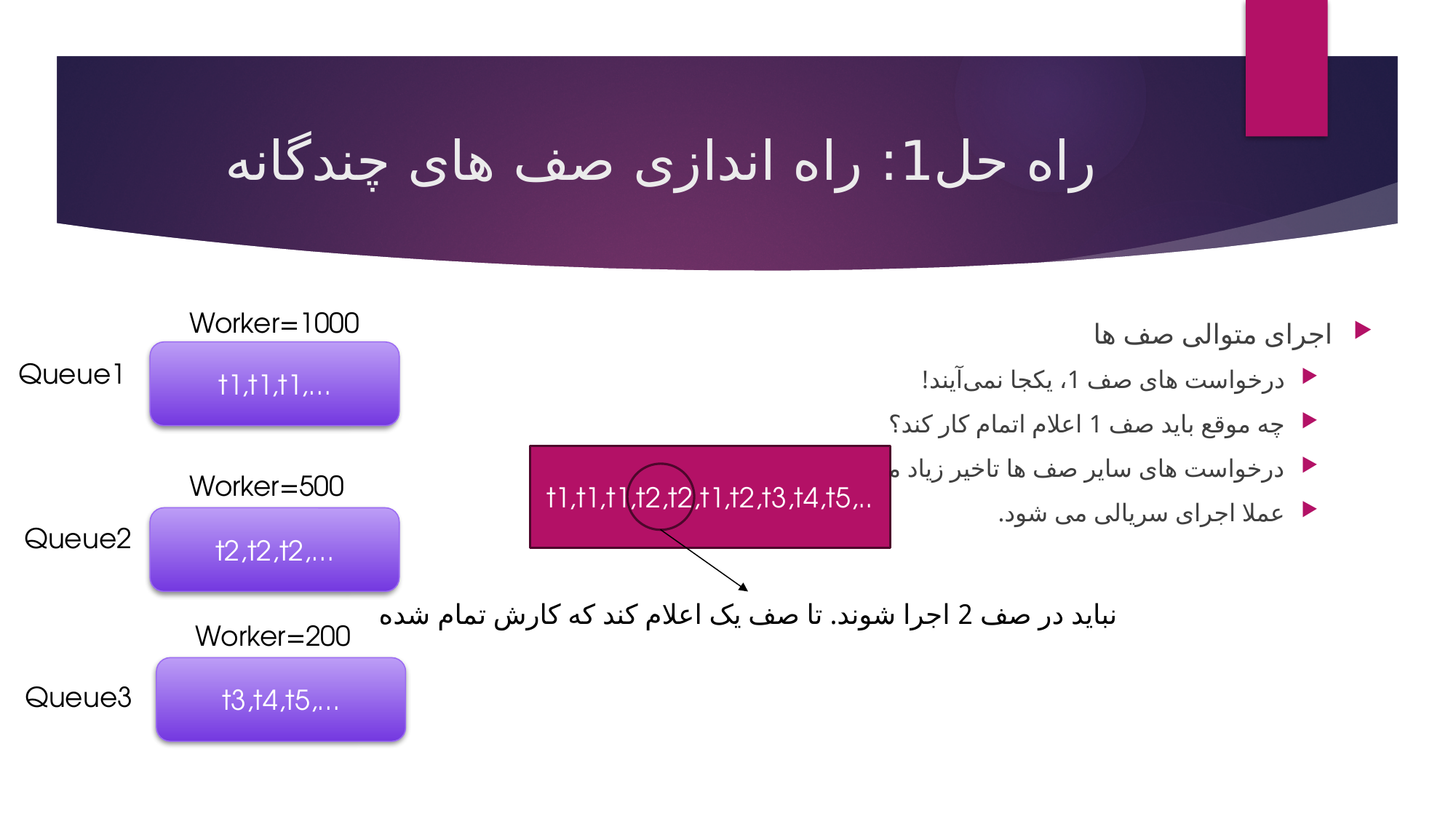

# راه حل1: راه اندازی صف های چندگانه
Worker=1000
اجرای متوالی صف ها
درخواست های صف 1، یکجا نمی‌آیند!
چه موقع باید صف 1 اعلام اتمام کار کند؟
درخواست های سایر صف ها تاخیر زیاد میخورند.
عملا اجرای سریالی می شود.

t1,t1,t1,…
Queue1
t1,t1,t1,t2,t2,t1,t2,t3,t4,t5,..
Worker=500

t2,t2,t2,…
Queue2
نباید در صف 2 اجرا شوند. تا صف یک اعلام کند که کارش تمام شده
Worker=200
t3,t4,t5,…
Queue3